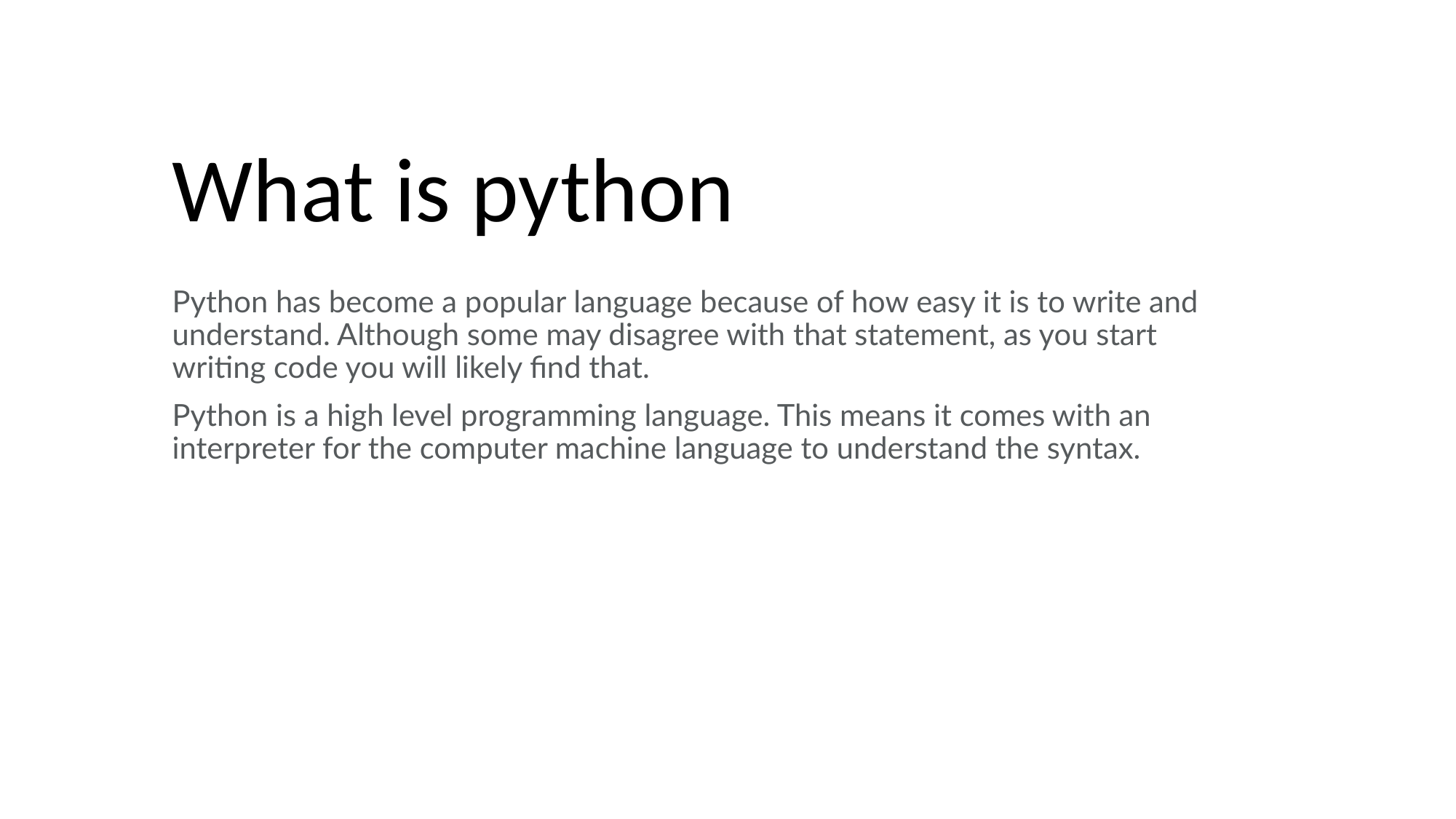

# What is python
Python has become a popular language because of how easy it is to write and understand. Although some may disagree with that statement, as you start writing code you will likely find that.
Python is a high level programming language. This means it comes with an interpreter for the computer machine language to understand the syntax.